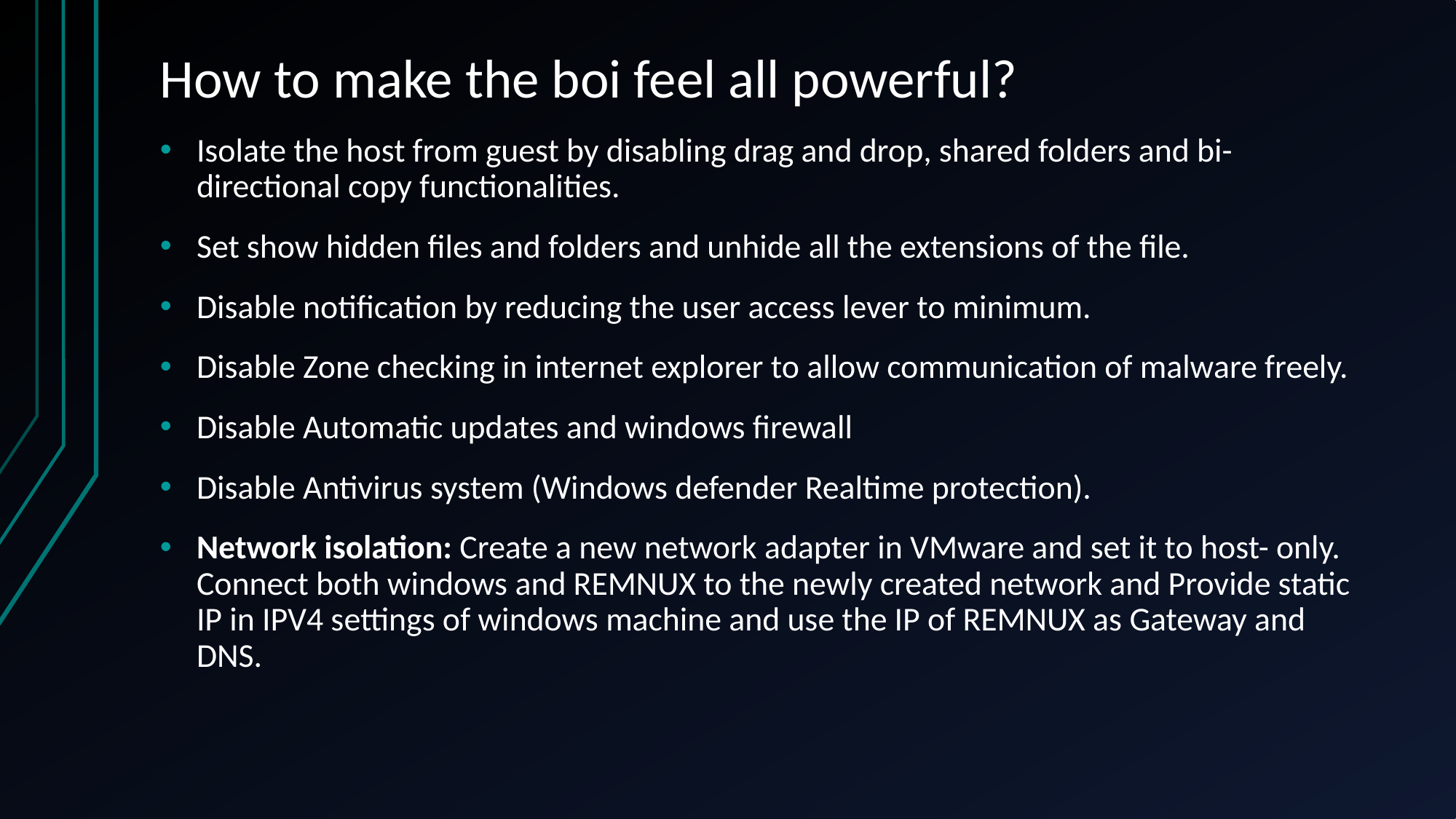

# How to make the boi feel all powerful?
Isolate the host from guest by disabling drag and drop, shared folders and bi-directional copy functionalities.
Set show hidden files and folders and unhide all the extensions of the file.
Disable notification by reducing the user access lever to minimum.
Disable Zone checking in internet explorer to allow communication of malware freely.
Disable Automatic updates and windows firewall
Disable Antivirus system (Windows defender Realtime protection).
Network isolation: Create a new network adapter in VMware and set it to host- only. Connect both windows and REMNUX to the newly created network and Provide static IP in IPV4 settings of windows machine and use the IP of REMNUX as Gateway and DNS.